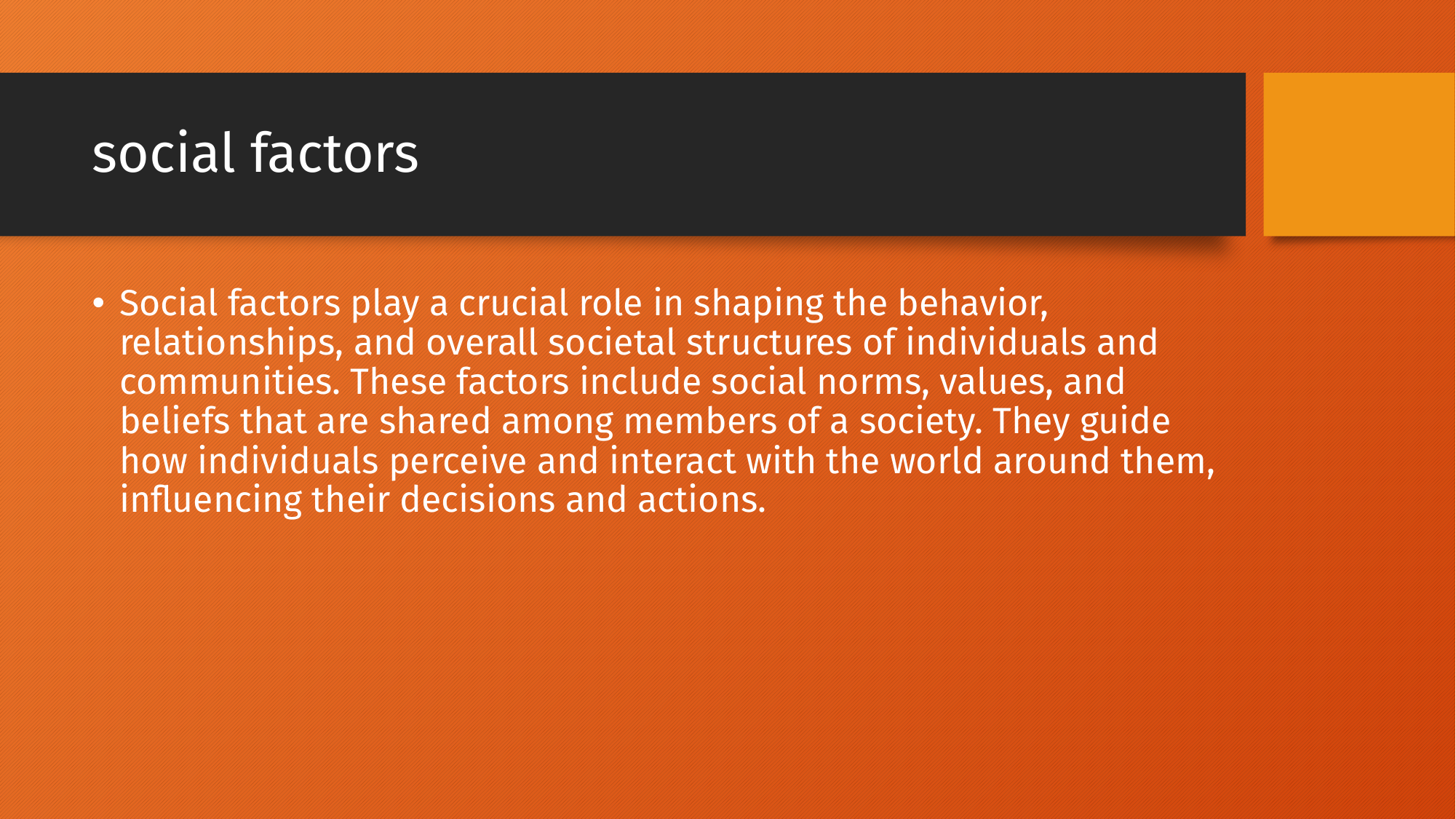

# social factors
Social factors play a crucial role in shaping the behavior, relationships, and overall societal structures of individuals and communities. These factors include social norms, values, and beliefs that are shared among members of a society. They guide how individuals perceive and interact with the world around them, influencing their decisions and actions.